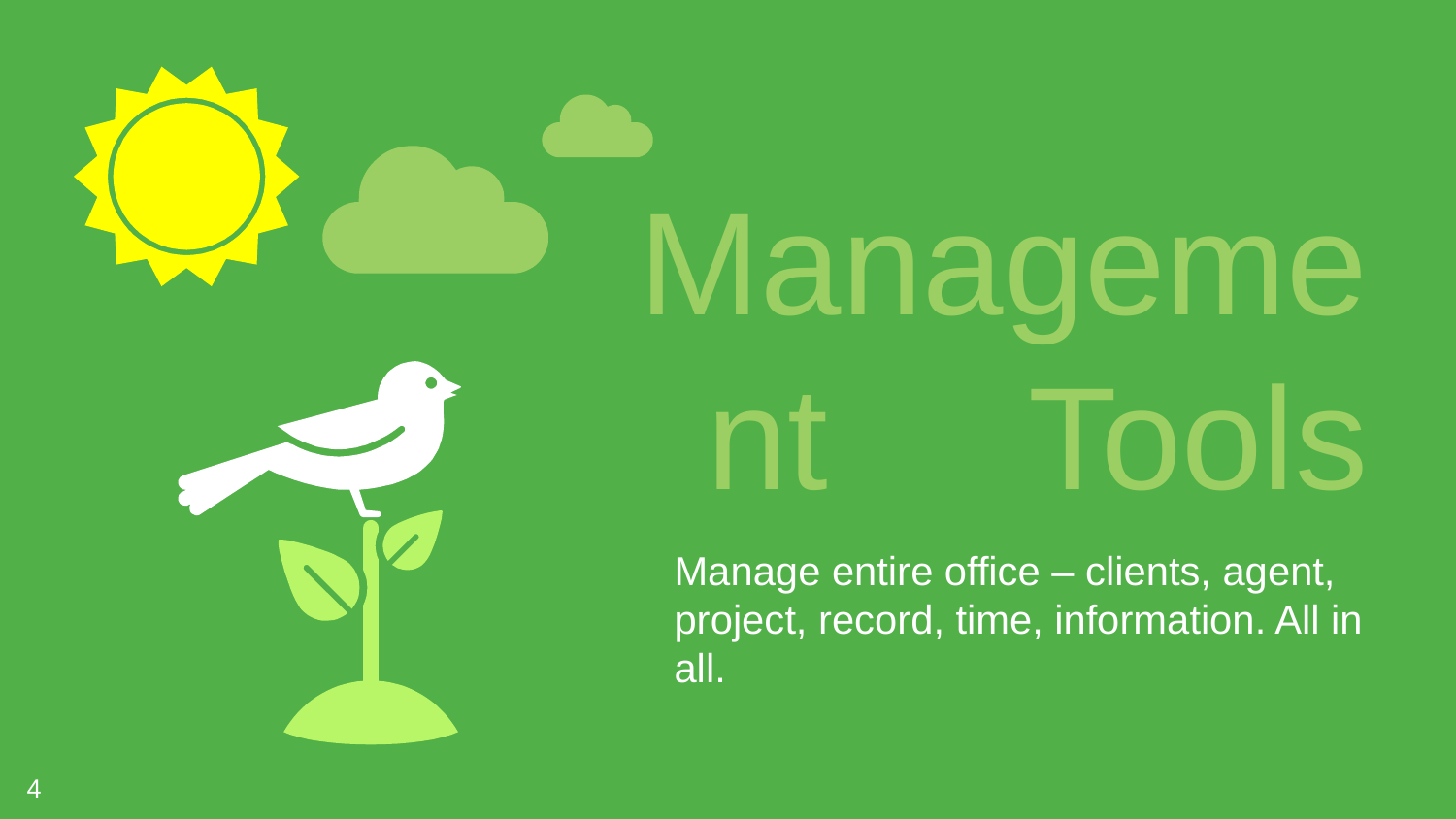

Management     Tools

Manage entire office – clients, agent, project, record, time, information. All in all.
4